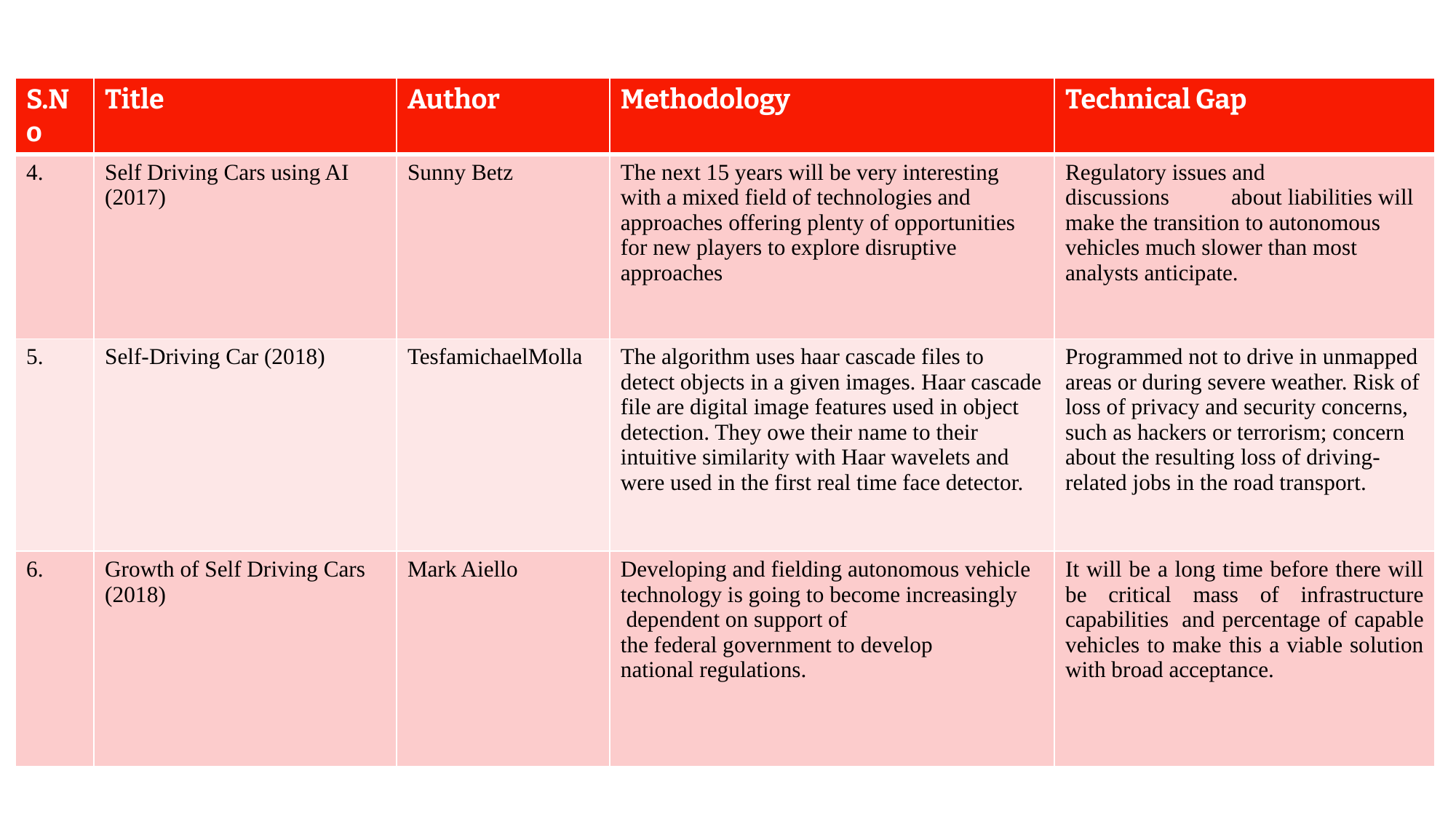

| S.No | Title | Author | Methodology | Technical Gap |
| --- | --- | --- | --- | --- |
| 4. | Self Driving Cars using AI (2017) | Sunny Betz | The next 15 years will be very interesting with a mixed field of technologies and approaches offering plenty of opportunities for new players to explore disruptive approaches | Regulatory issues and discussions           about liabilities will make the transition to autonomous vehicles much slower than most analysts anticipate. |
| 5. | Self-Driving Car (2018) | TesfamichaelMolla | The algorithm uses haar cascade files to detect objects in a given images. Haar cascade file are digital image features used in object detection. They owe their name to their intuitive similarity with Haar wavelets and were used in the first real time face detector. | Programmed not to drive in unmapped areas or during severe weather. Risk of loss of privacy and security concerns, such as hackers or terrorism; concern about the resulting loss of driving-related jobs in the road transport. |
| 6. | Growth of Self Driving Cars (2018) | Mark Aiello | Developing and fielding autonomous vehicle technology is going to become increasingly  dependent on support of the federal government to develop national regulations. | It will be a long time before there will be critical mass of infrastructure capabilities  and percentage of capable vehicles to make this a viable solution with broad acceptance. |